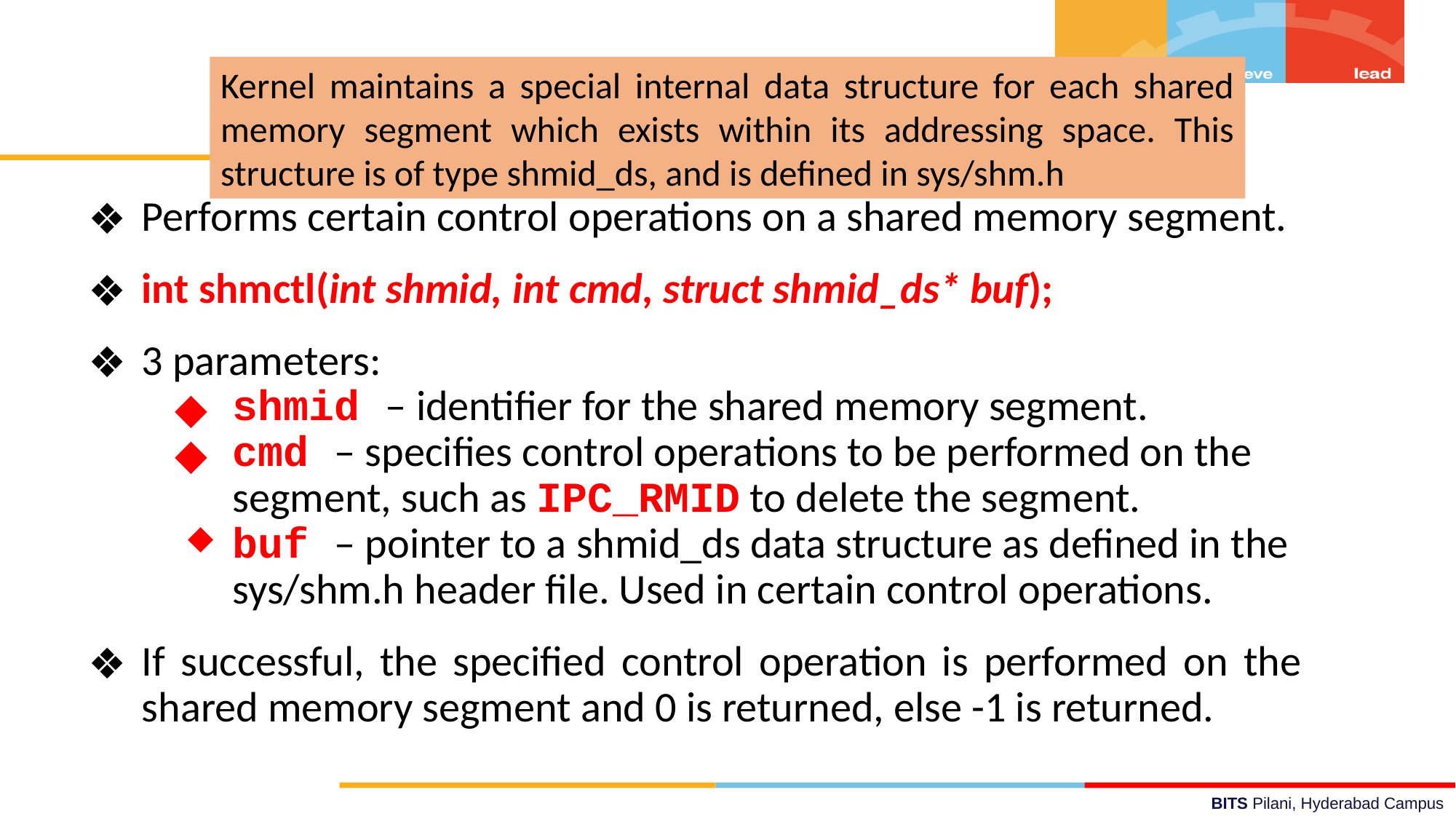

Kernel maintains a special internal data structure for each shared memory segment which exists within its addressing space. This structure is of type shmid_ds, and is defined in sys/shm.h
shmctl()
Performs certain control operations on a shared memory segment.

int shmctl(int shmid, int cmd, struct shmid_ds* buf);

3 parameters:
shmid – identifier for the shared memory segment.
cmd – specifies control operations to be performed on the segment, such as IPC_RMID to delete the segment.
buf – pointer to a shmid_ds data structure as defined in the sys/shm.h header file. Used in certain control operations.

If successful, the specified control operation is performed on the shared memory segment and 0 is returned, else -1 is returned.